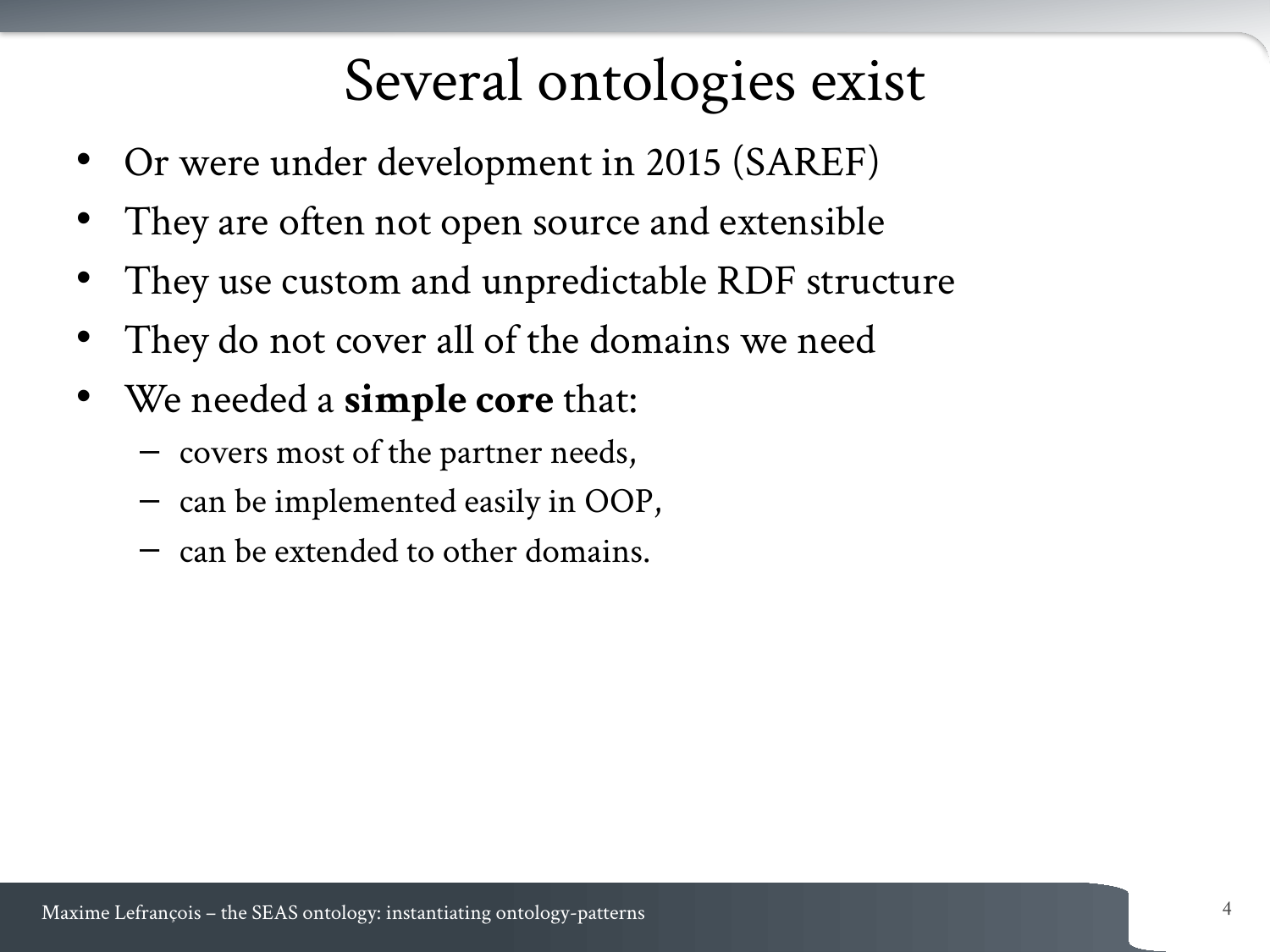

# Several ontologies exist
Or were under development in 2015 (SAREF)
They are often not open source and extensible
They use custom and unpredictable RDF structure
They do not cover all of the domains we need
We needed a simple core that:
covers most of the partner needs,
can be implemented easily in OOP,
can be extended to other domains.

4
Maxime Lefrançois – the SEAS ontology: instantiating ontology-patterns